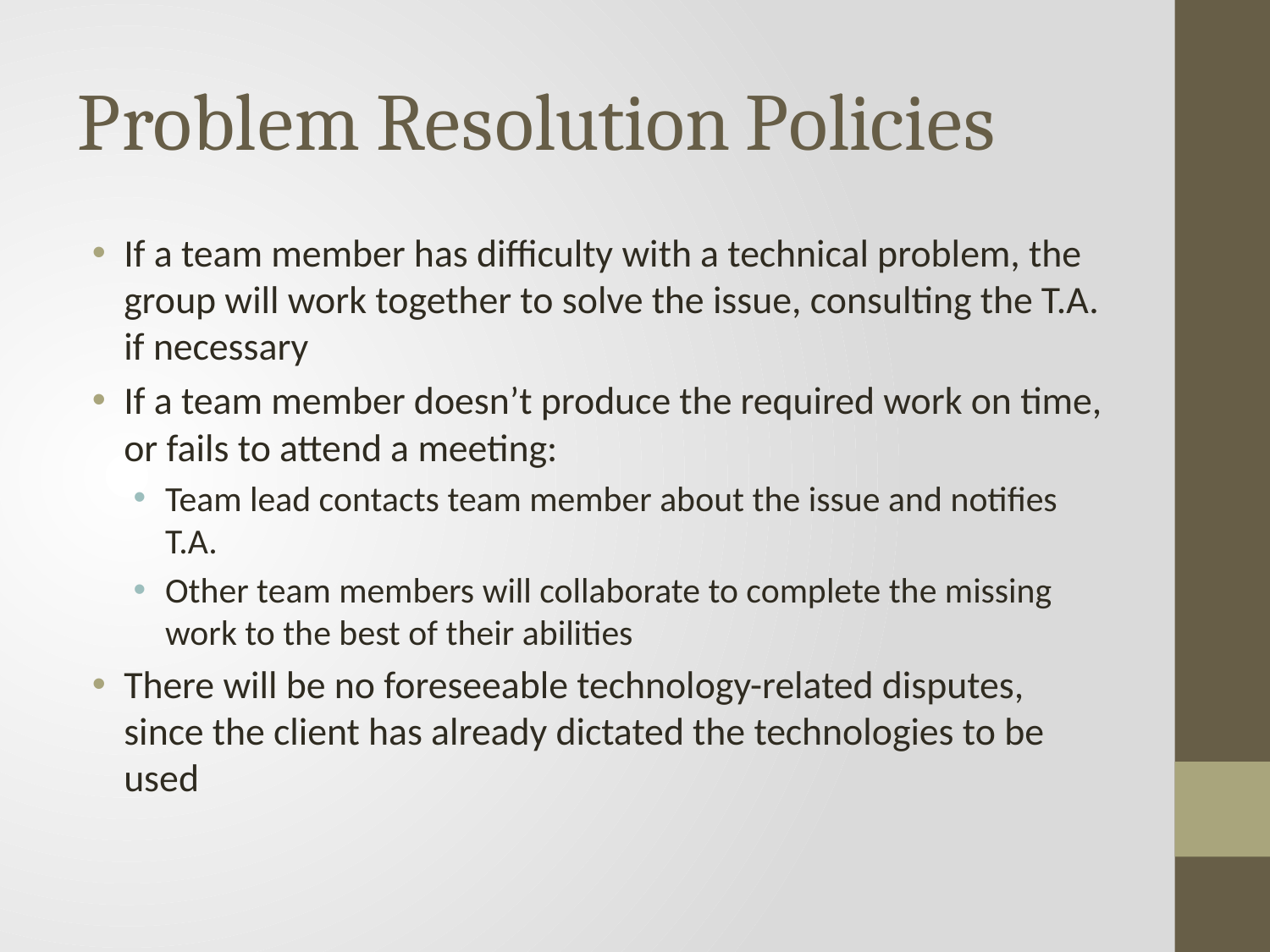

# Problem Resolution Policies
If a team member has difficulty with a technical problem, the group will work together to solve the issue, consulting the T.A. if necessary
If a team member doesn’t produce the required work on time, or fails to attend a meeting:
Team lead contacts team member about the issue and notifies T.A.
Other team members will collaborate to complete the missing work to the best of their abilities
There will be no foreseeable technology-related disputes, since the client has already dictated the technologies to be used